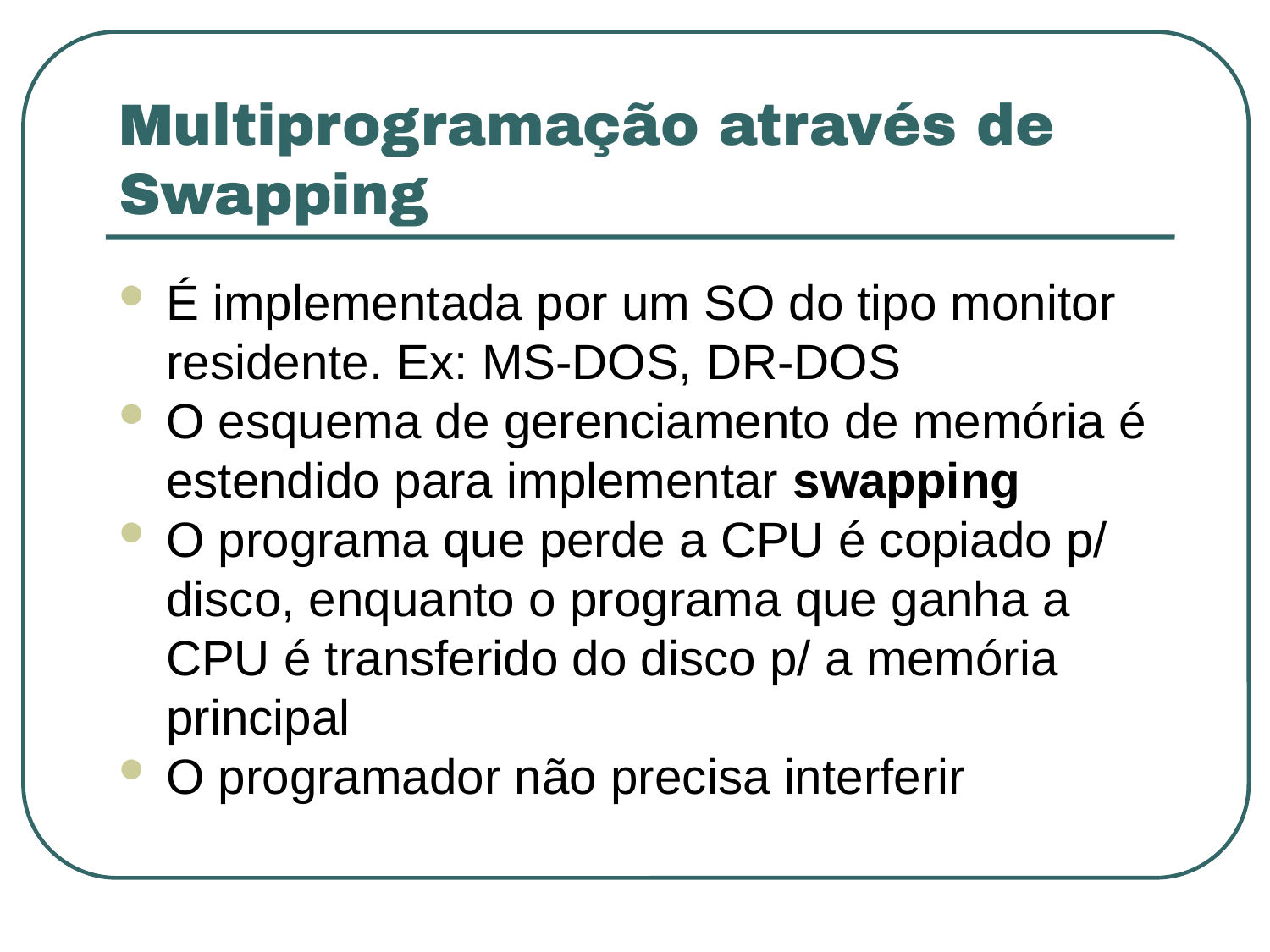

# Multiprogramação através de Swapping
É implementada por um SO do tipo monitor residente. Ex: MS-DOS, DR-DOS
O esquema de gerenciamento de memória é estendido para implementar swapping
O programa que perde a CPU é copiado p/ disco, enquanto o programa que ganha a CPU é transferido do disco p/ a memória principal
O programador não precisa interferir